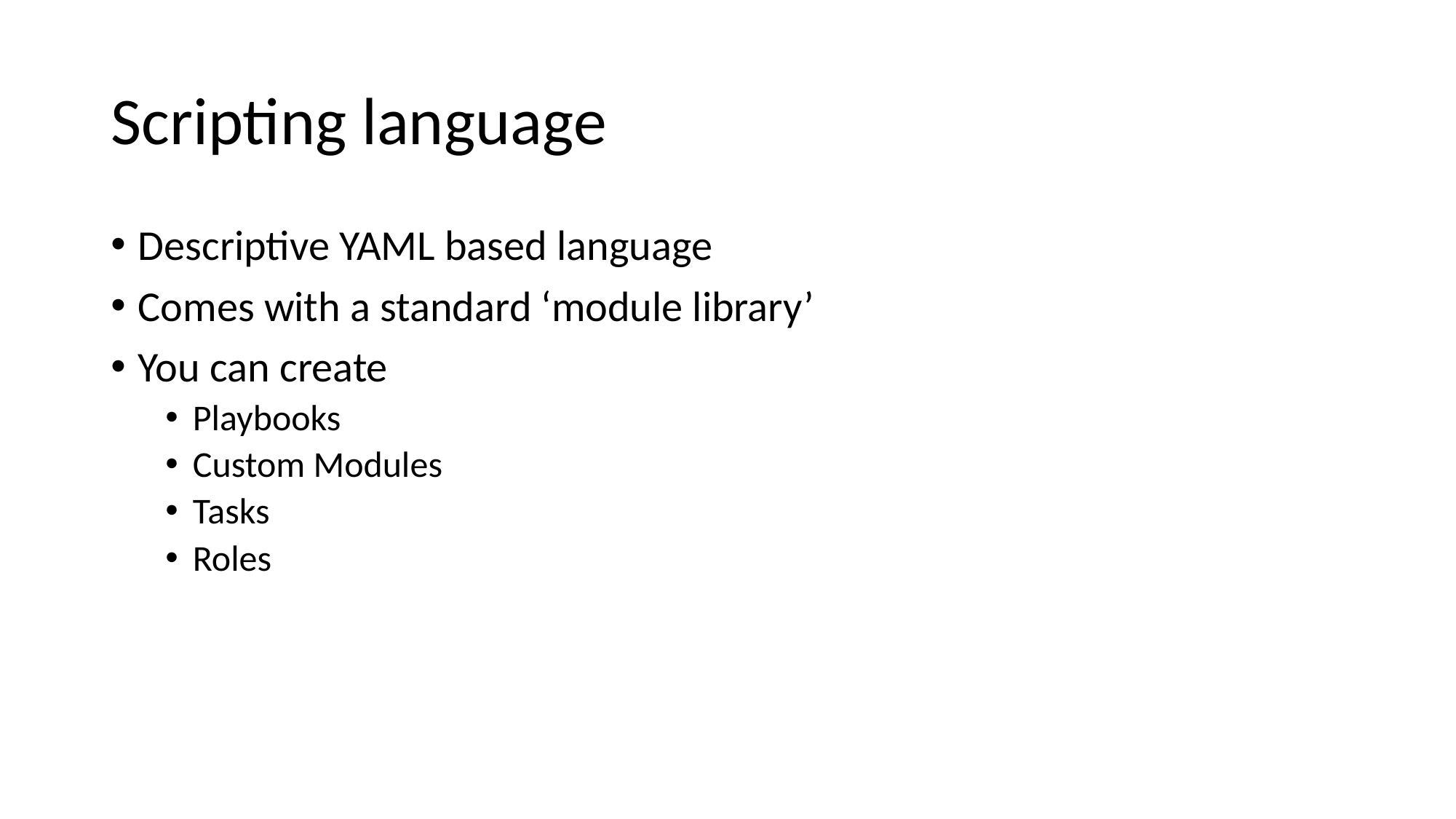

# Scripting language
Descriptive YAML based language
Comes with a standard ‘module library’
You can create
Playbooks
Custom Modules
Tasks
Roles